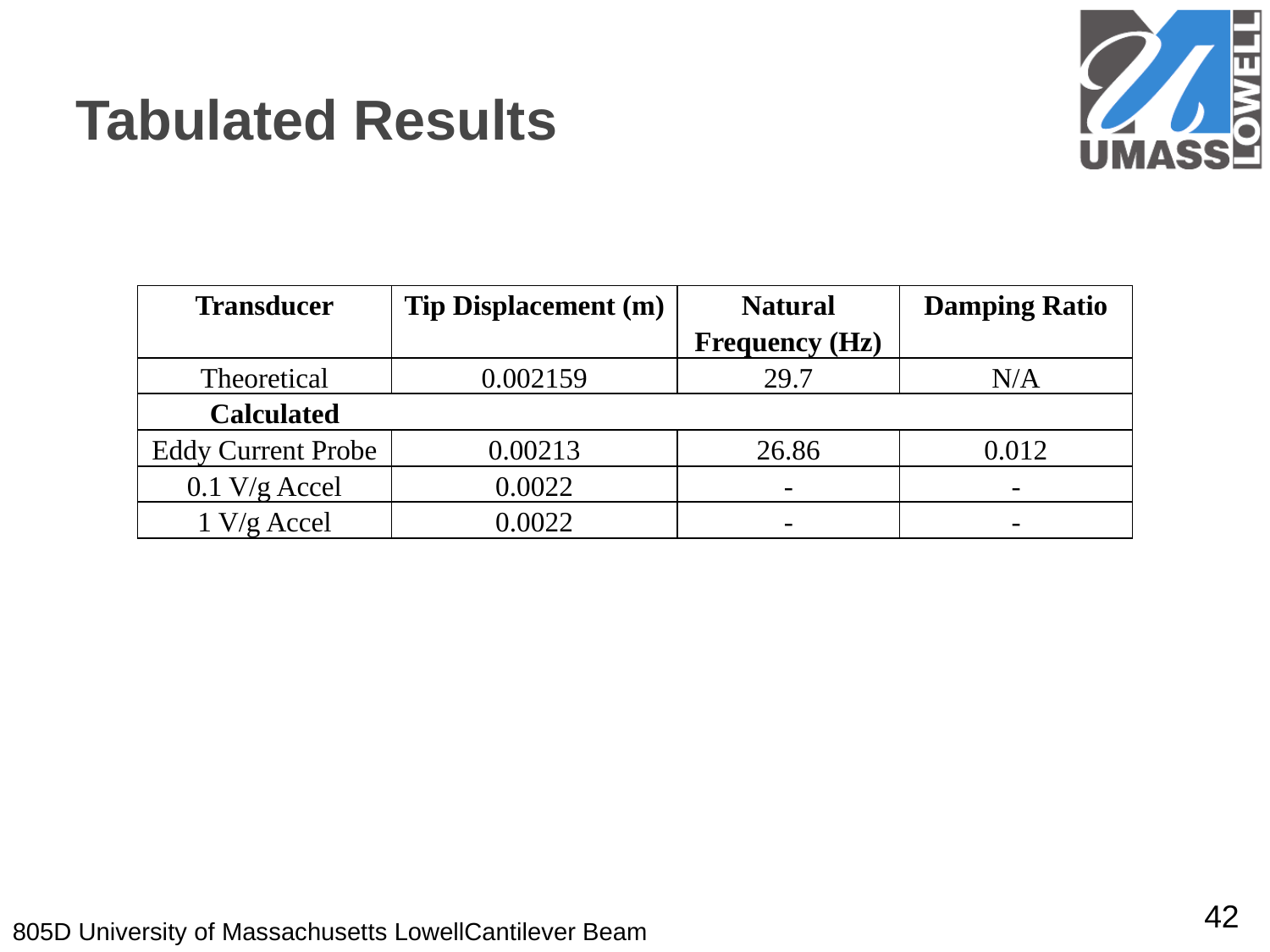

# Tabulated Results
| Transducer | Tip Displacement (m) | Natural Frequency (Hz) | Damping Ratio |
| --- | --- | --- | --- |
| Theoretical | 0.002159 | 29.7 | N/A |
| Calculated |  |  |  |
| Eddy Current Probe | 0.00213 | 26.86 | 0.012 |
| 0.1 V/g Accel | 0.0022 | - | - |
| 1 V/g Accel | 0.0022 | - | - |
42
805D 	University of Massachusetts Lowell	Cantilever Beam